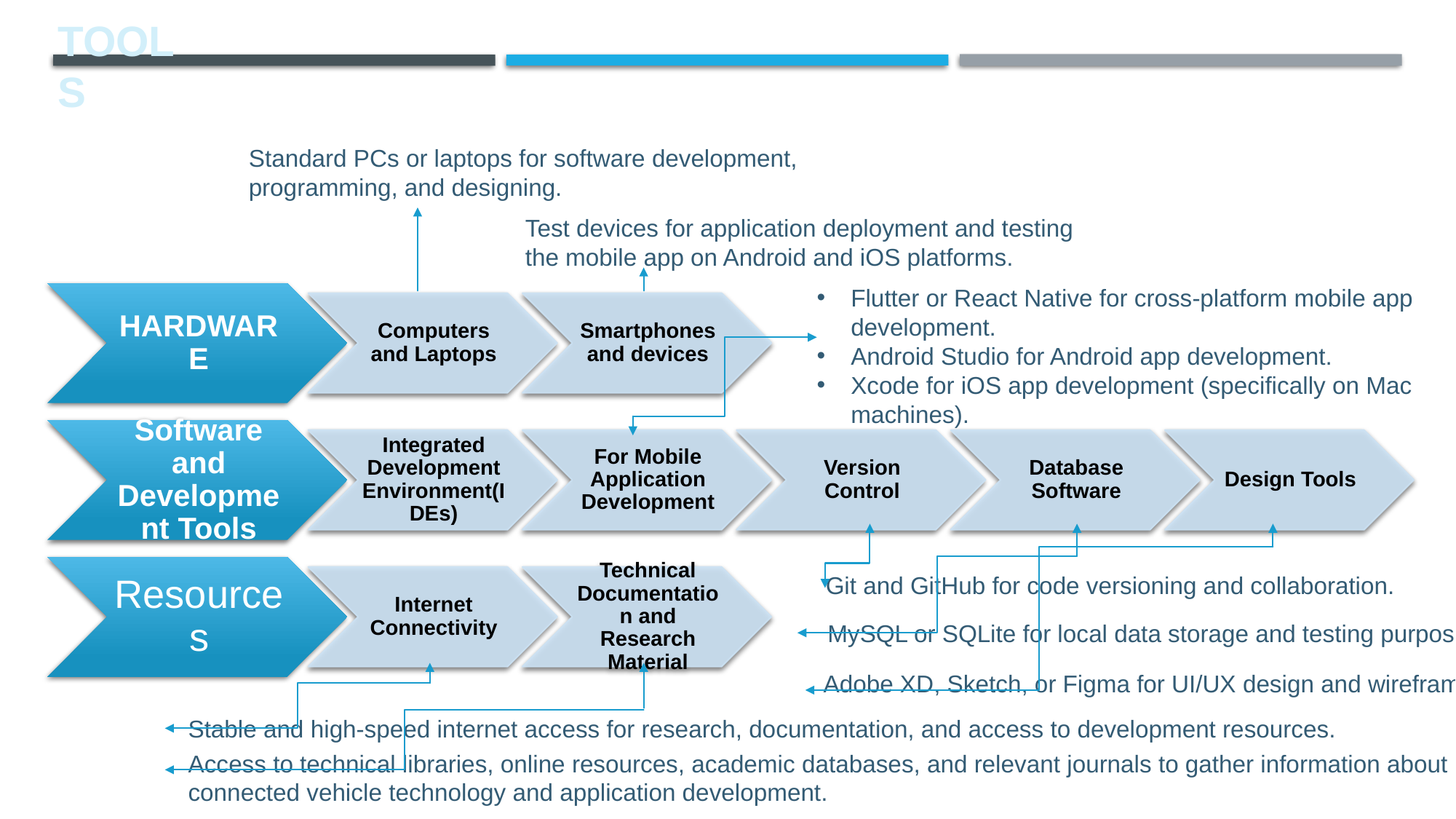

# TOOLS
Standard PCs or laptops for software development, programming, and designing.
HARDWARE
Computers and Laptops
Smartphones and devices
Software and Development Tools
Integrated Development Environment(IDEs)
For Mobile Application Development
Version Control
Database Software
Design Tools
Resources
Internet Connectivity
Technical Documentation and Research Material
Test devices for application deployment and testing the mobile app on Android and iOS platforms.
Flutter or React Native for cross-platform mobile app development.
Android Studio for Android app development.
Xcode for iOS app development (specifically on Mac machines).
Git and GitHub for code versioning and collaboration.
MySQL or SQLite for local data storage and testing purposes.
Adobe XD, Sketch, or Figma for UI/UX design and wireframing.
Stable and high-speed internet access for research, documentation, and access to development resources.
Access to technical libraries, online resources, academic databases, and relevant journals to gather information about connected vehicle technology and application development.